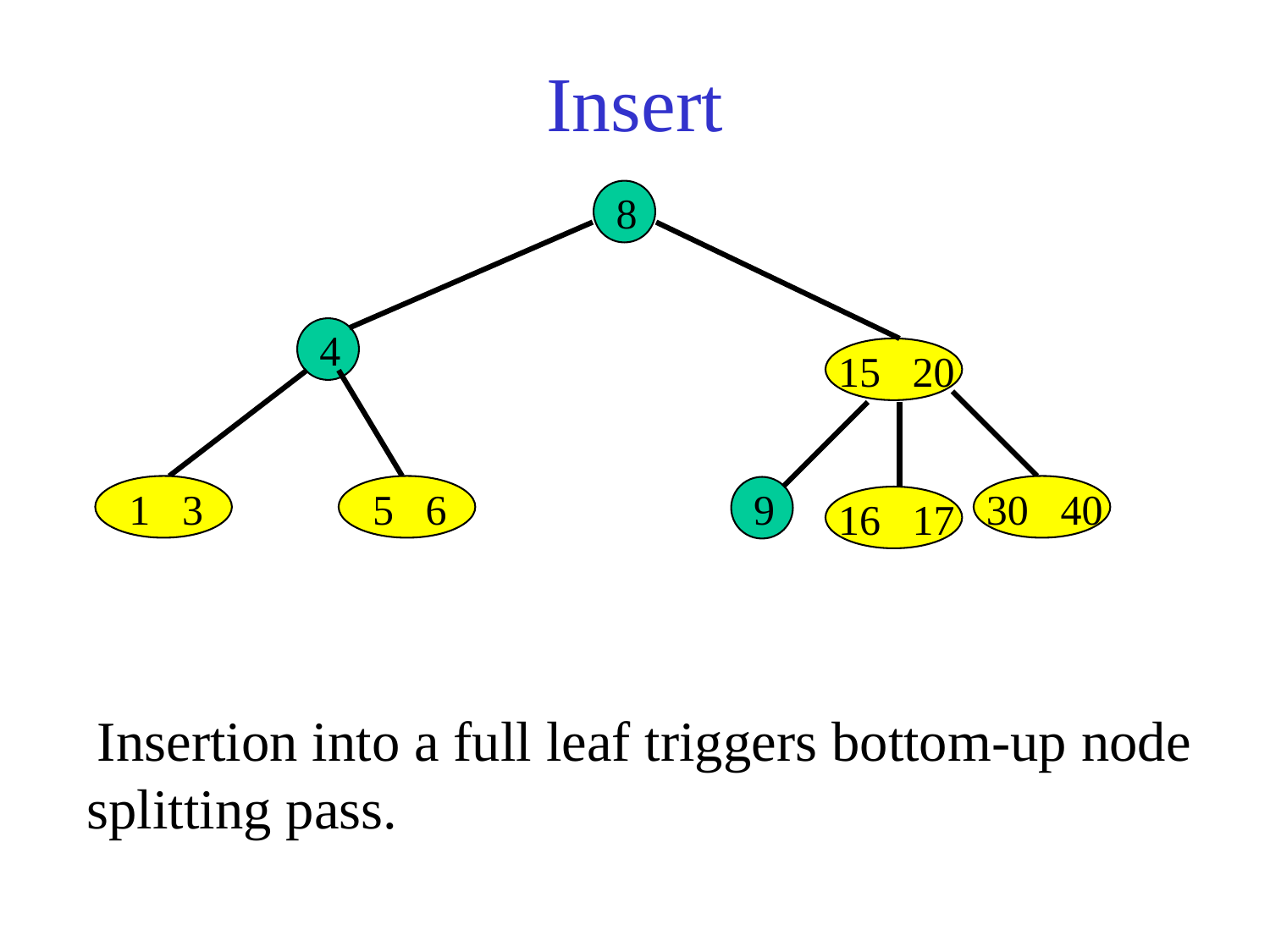

# Insert
8

4

15   20

1   3

5   6
9

30   40

16   17
 Insertion into a full leaf triggers bottom-up node splitting pass.